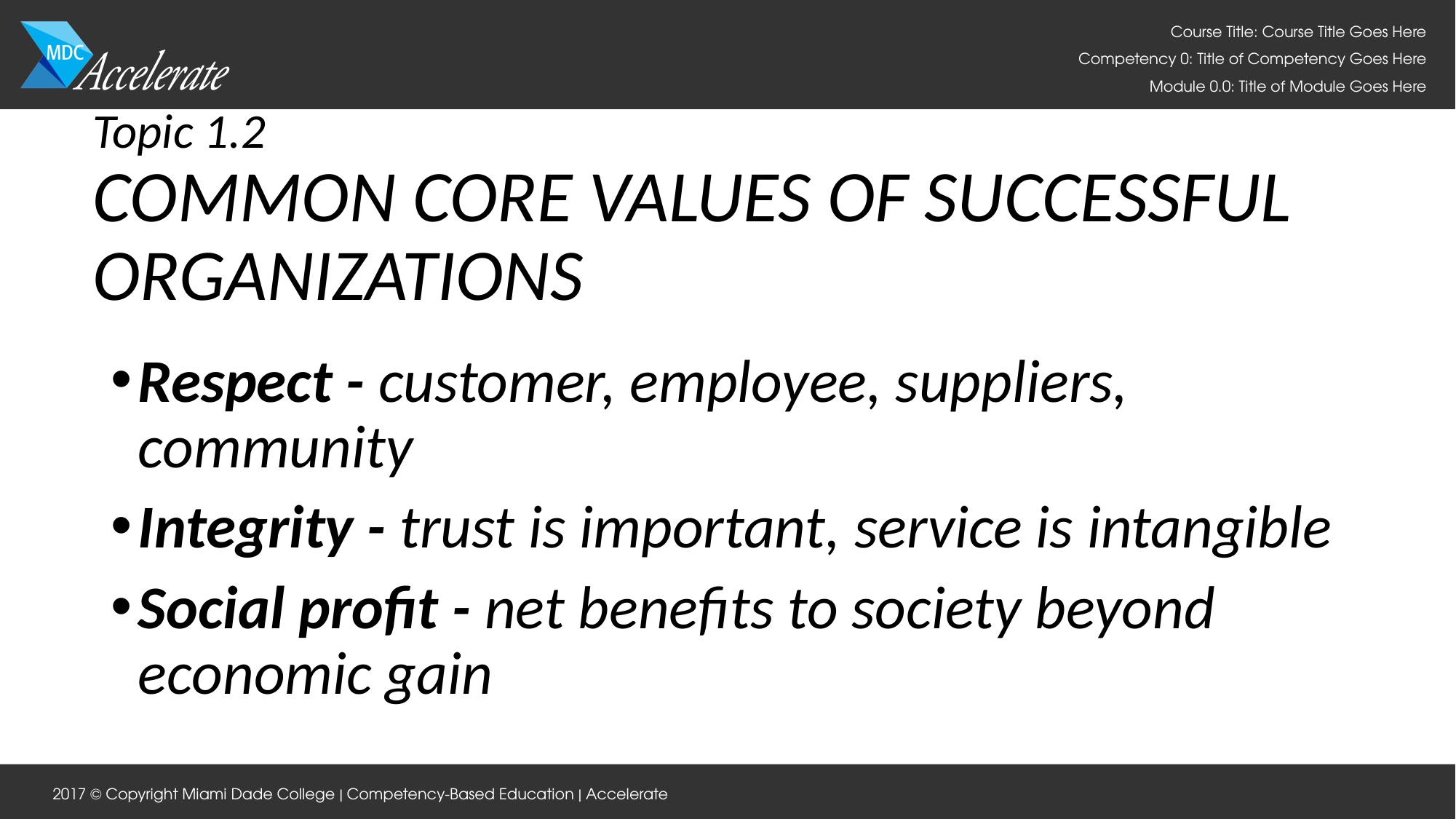

# Topic 1.2 COMMON CORE VALUES OF SUCCESSFUL ORGANIZATIONS
Respect - customer, employee, suppliers, community
Integrity - trust is important, service is intangible
Social profit - net benefits to society beyond economic gain

4